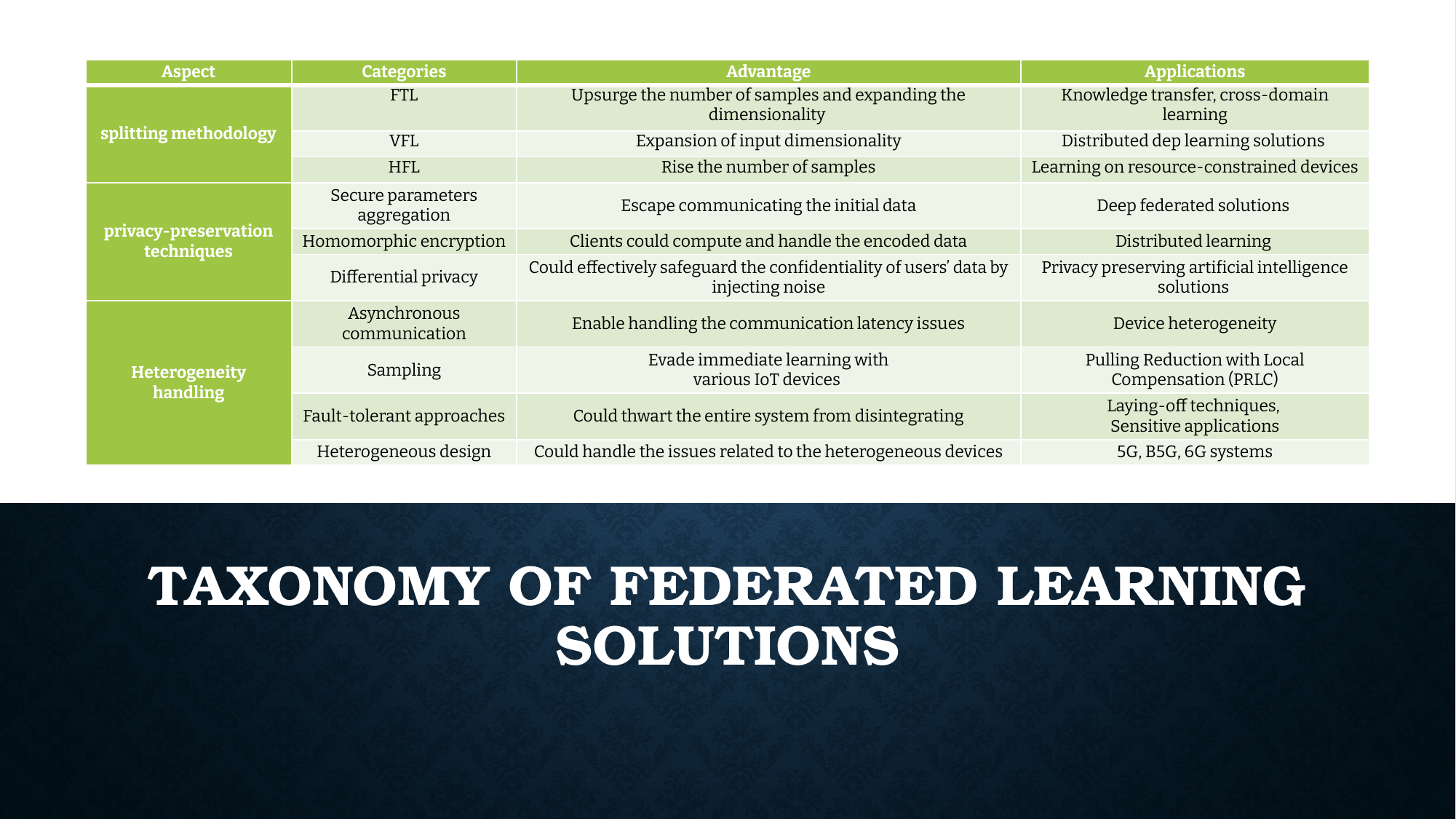

| Aspect | Categories | Advantage | Applications |
| --- | --- | --- | --- |
| splitting methodology | FTL | Upsurge the number of samples and expanding the dimensionality | Knowledge transfer, cross-domain learning |
|  | VFL | Expansion of input dimensionality | Distributed dep learning solutions |
|  | HFL | Rise the number of samples | Learning on resource-constrained devices |
| privacy-preservation techniques | Secure parameters aggregation | Escape communicating the initial data | Deep federated solutions |
|  | Homomorphic encryption | Clients could compute and handle the encoded data | Distributed learning |
|  | Differential privacy | Could effectively safeguard the confidentiality of users’ data by injecting noise | Privacy preserving artificial intelligence solutions |
| Heterogeneity handling | Asynchronous communication | Enable handling the communication latency issues | Device heterogeneity |
|  | Sampling | Evade immediate learning with various IoT devices | Pulling Reduction with Local Compensation (PRLC) |
|  | Fault-tolerant approaches | Could thwart the entire system from disintegrating | Laying-off techniques, Sensitive applications |
|  | Heterogeneous design | Could handle the issues related to the heterogeneous devices | 5G, B5G, 6G systems |
# Taxonomy of Federated Learning solutions